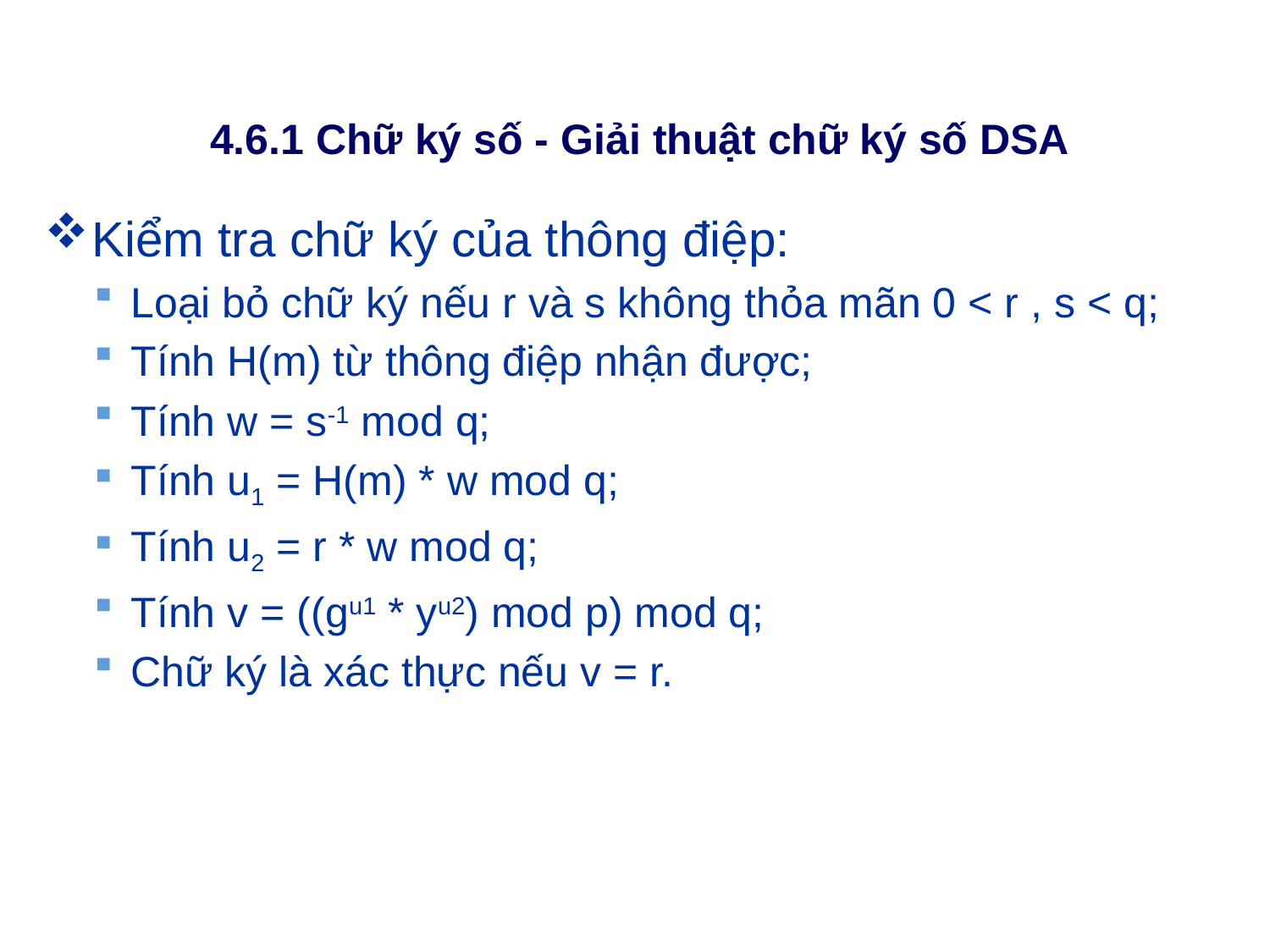

# 4.6.1 Chữ ký số - Giải thuật chữ ký số DSA
Kiểm tra chữ ký của thông điệp:
Loại bỏ chữ ký nếu r và s không thỏa mãn 0 < r , s < q;
Tính H(m) từ thông điệp nhận được;
Tính w = s-1 mod q;
Tính u1 = H(m) * w mod q;
Tính u2 = r * w mod q;
Tính v = ((gu1 * yu2) mod p) mod q;
Chữ ký là xác thực nếu v = r.